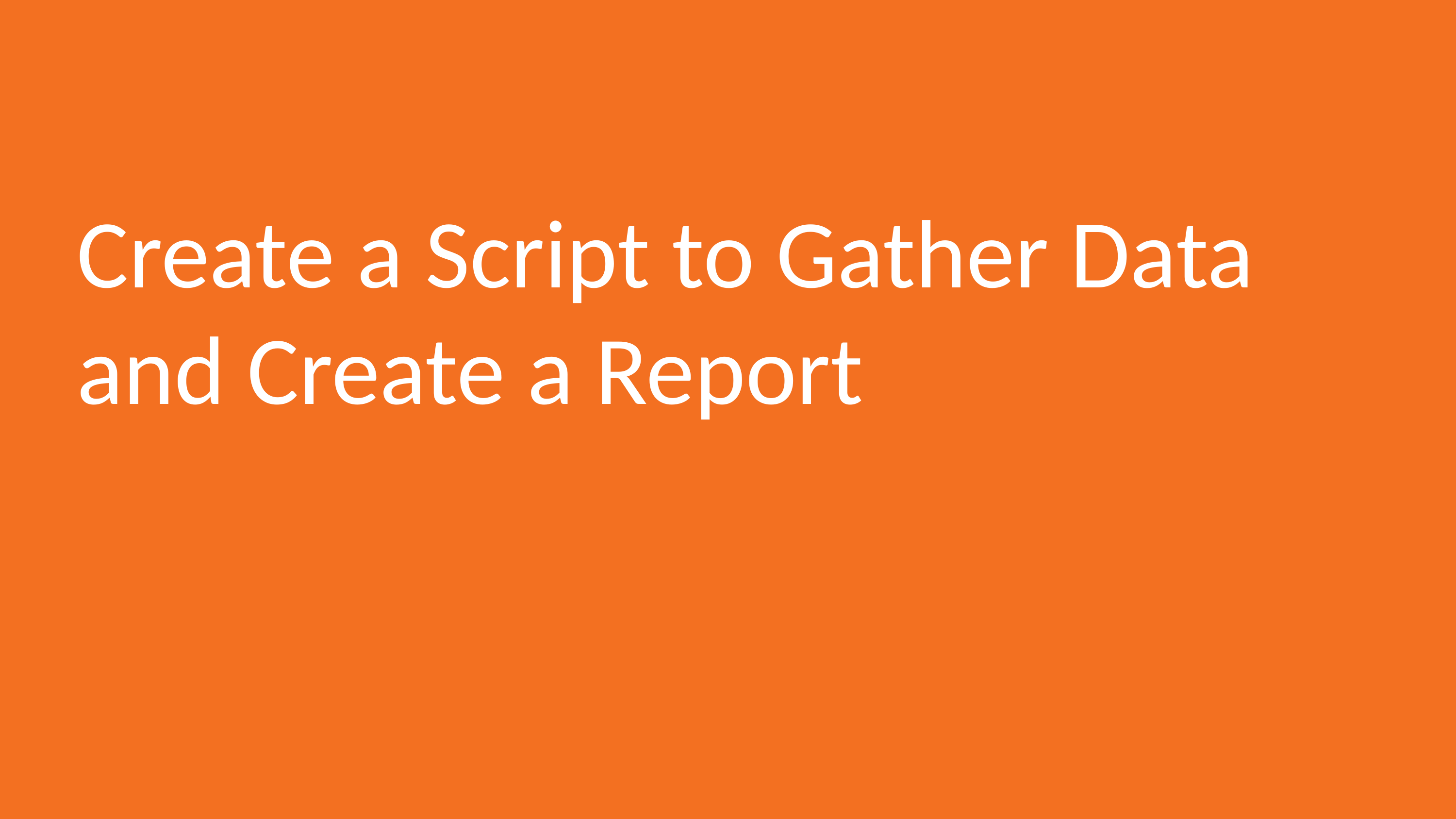

# Create a Script to Gather Data and Create a Report